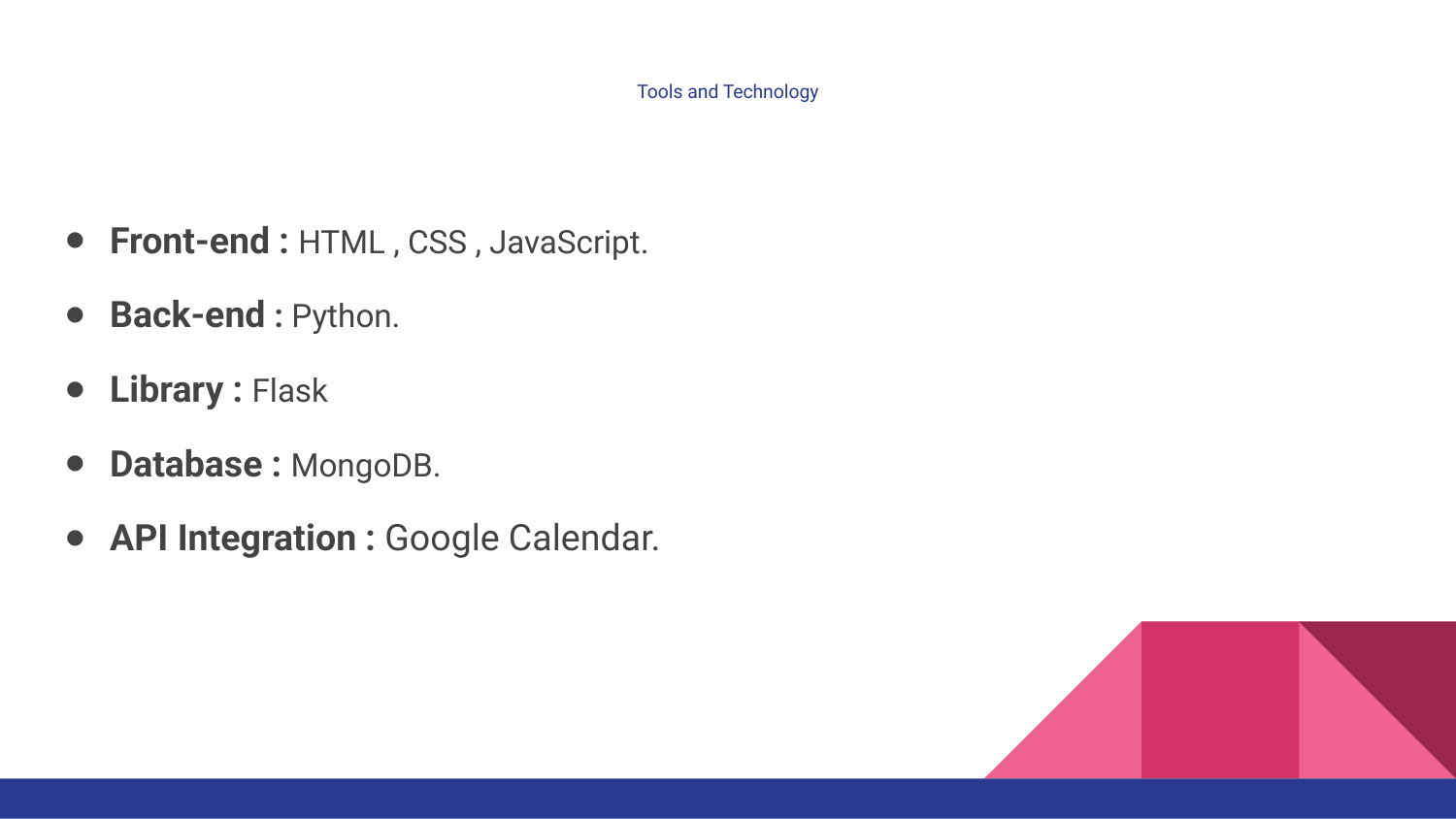

# Tools and Technology
Front-end : HTML , CSS , JavaScript.
Back-end : Python.
Library : Flask
Database : MongoDB.
API Integration : Google Calendar.